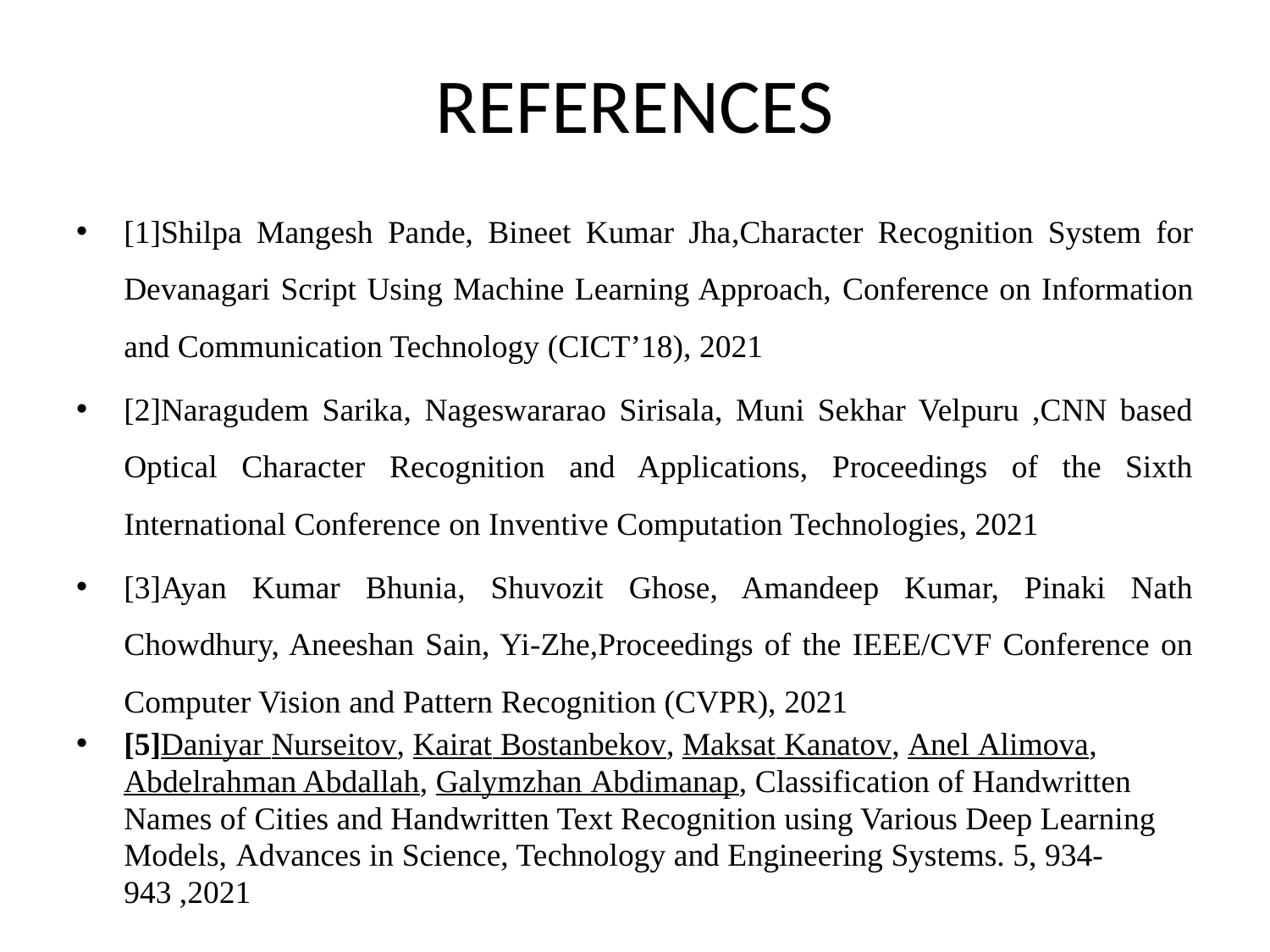

# REFERENCES
[1]Shilpa Mangesh Pande, Bineet Kumar Jha,Character Recognition System for Devanagari Script Using Machine Learning Approach, Conference on Information and Communication Technology (CICT’18), 2021
[2]Naragudem Sarika, Nageswararao Sirisala, Muni Sekhar Velpuru ,CNN based Optical Character Recognition and Applications, Proceedings of the Sixth International Conference on Inventive Computation Technologies, 2021
[3]Ayan Kumar Bhunia, Shuvozit Ghose, Amandeep Kumar, Pinaki Nath Chowdhury, Aneeshan Sain, Yi-Zhe,Proceedings of the IEEE/CVF Conference on Computer Vision and Pattern Recognition (CVPR), 2021
[5]Daniyar Nurseitov, Kairat Bostanbekov, Maksat Kanatov, Anel Alimova, Abdelrahman Abdallah, Galymzhan Abdimanap, Classification of Handwritten Names of Cities and Handwritten Text Recognition using Various Deep Learning Models, Advances in Science, Technology and Engineering Systems. 5, 934-943 ,2021